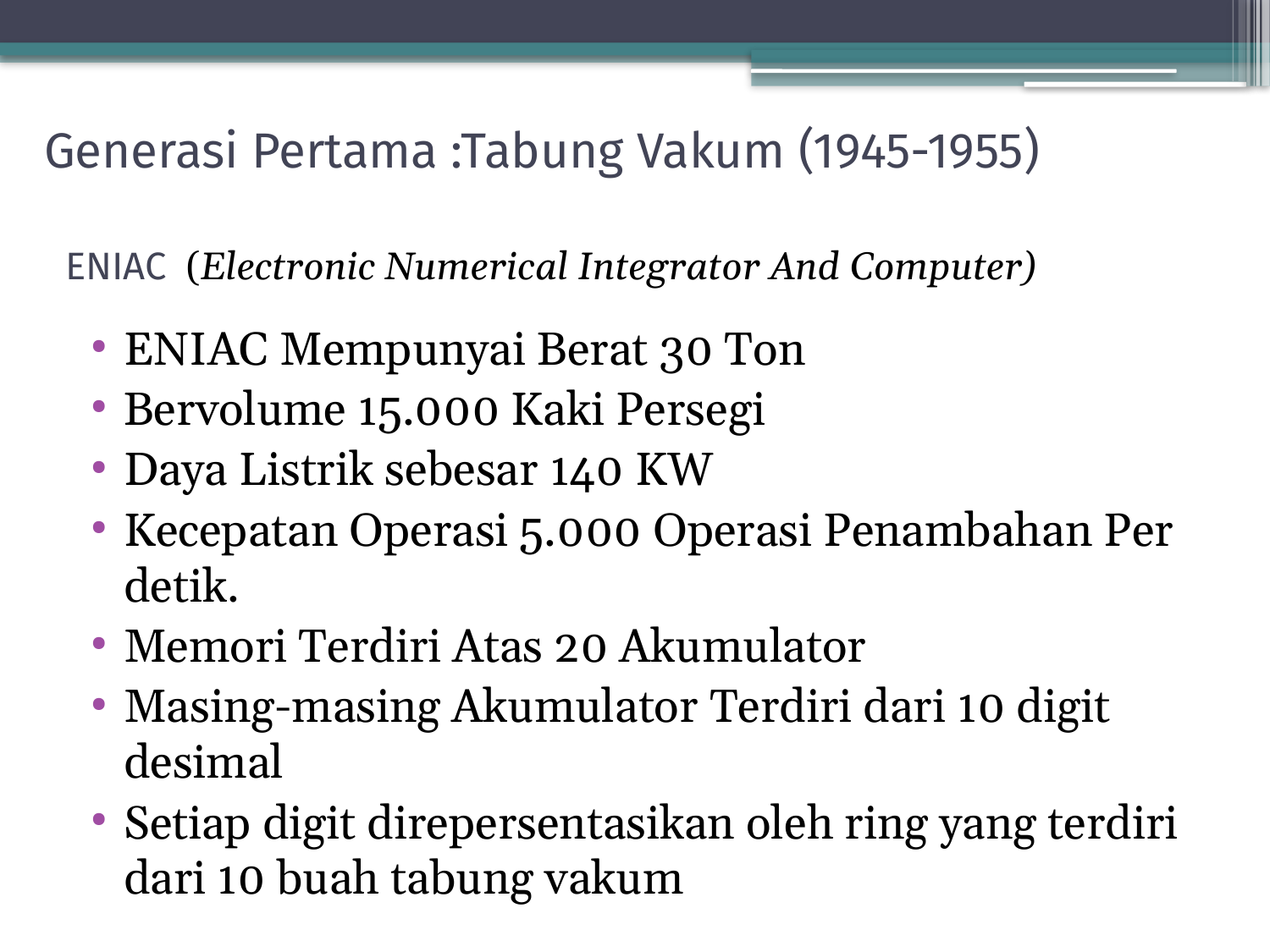

# Generasi Pertama :Tabung Vakum (1945-1955)
ENIAC  (Electronic Numerical Integrator And Computer)
ENIAC Mempunyai Berat 30 Ton
Bervolume 15.000 Kaki Persegi
Daya Listrik sebesar 140 KW
Kecepatan Operasi 5.000 Operasi Penambahan Per detik.
Memori Terdiri Atas 20 Akumulator
Masing-masing Akumulator Terdiri dari 10 digit desimal
Setiap digit direpersentasikan oleh ring yang terdiri dari 10 buah tabung vakum